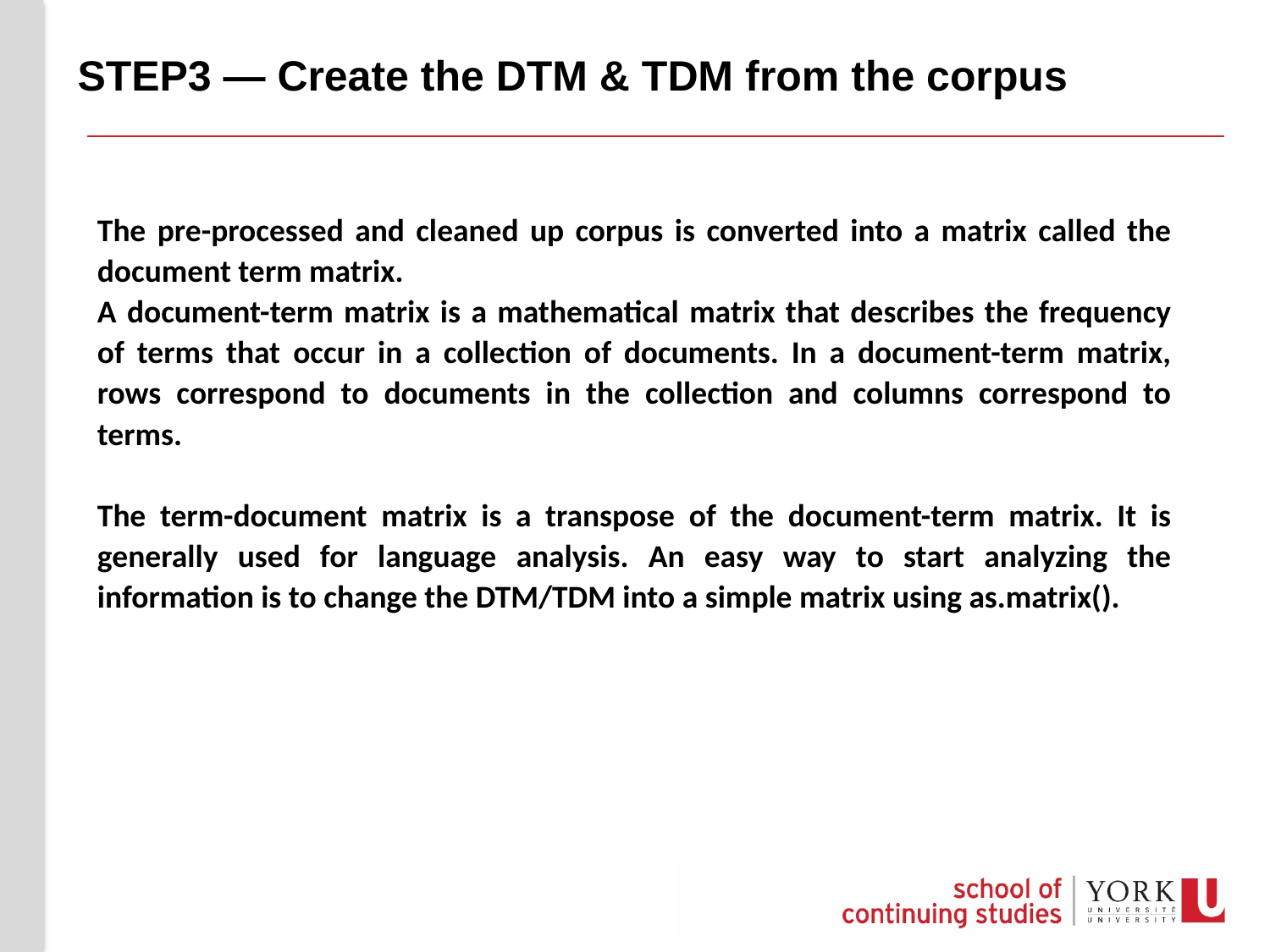

#
STEP3 — Create the DTM & TDM from the corpus

The pre-processed and cleaned up corpus is converted into a matrix called the document term matrix.
A document-term matrix is a mathematical matrix that describes the frequency of terms that occur in a collection of documents. In a document-term matrix, rows correspond to documents in the collection and columns correspond to terms.

The term-document matrix is a transpose of the document-term matrix. It is generally used for language analysis. An easy way to start analyzing the information is to change the DTM/TDM into a simple matrix using as.matrix().